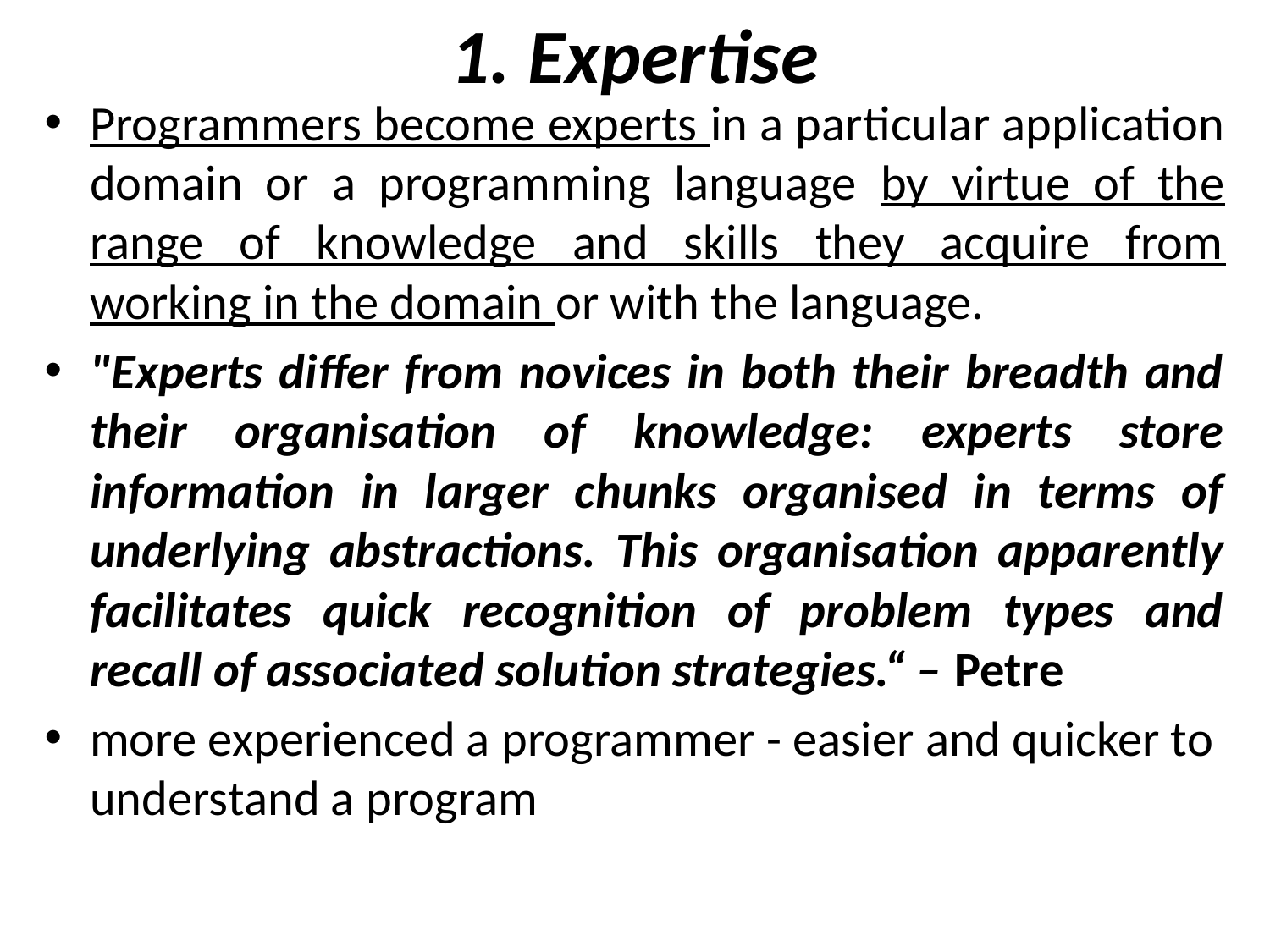

# 1. Expertise
Programmers become experts in a particular application domain or a programming language by virtue of the range of knowledge and skills they acquire from working in the domain or with the language.
"Experts differ from novices in both their breadth and their organisation of knowledge: experts store information in larger chunks organised in terms of underlying abstractions. This organisation apparently facilitates quick recognition of problem types and recall of associated solution strategies.“ – Petre
more experienced a programmer - easier and quicker to understand a program